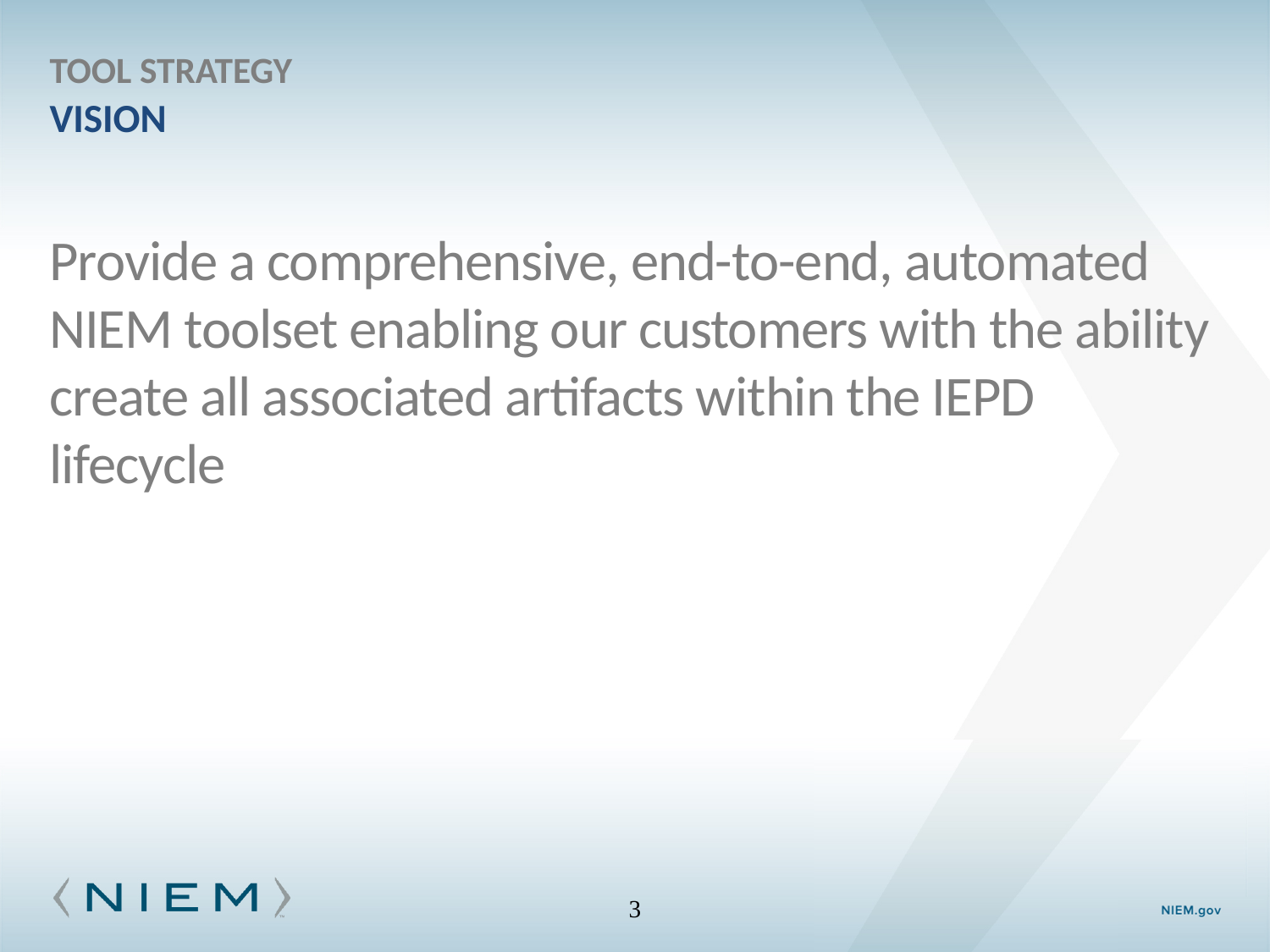

# Tool strategy Vision
Provide a comprehensive, end-to-end, automated NIEM toolset enabling our customers with the ability create all associated artifacts within the IEPD lifecycle
3